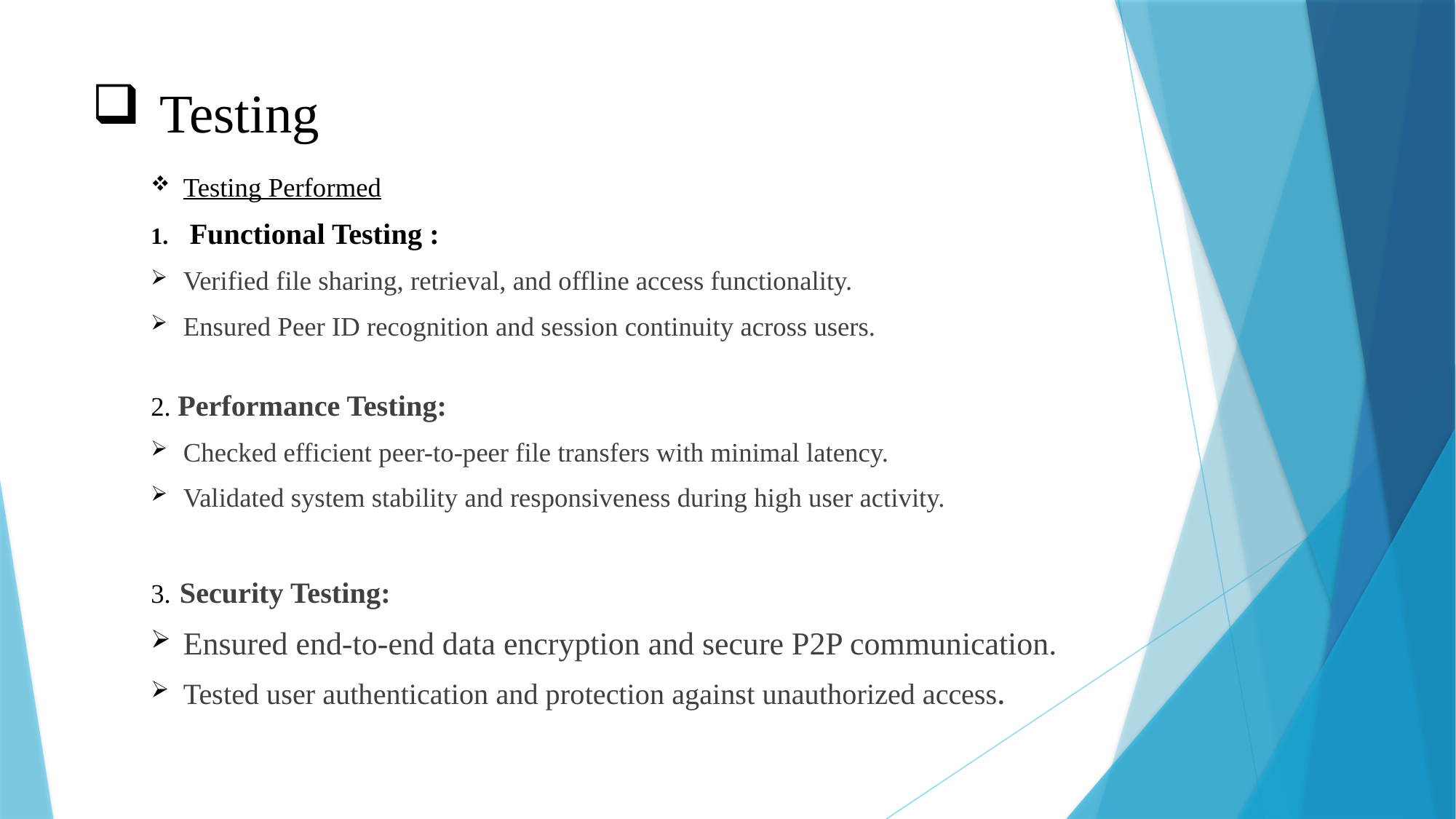

# Testing
Testing Performed
Functional Testing :
Verified file sharing, retrieval, and offline access functionality.
Ensured Peer ID recognition and session continuity across users.
2. Performance Testing:
Checked efficient peer-to-peer file transfers with minimal latency.
Validated system stability and responsiveness during high user activity.

3. Security Testing:
Ensured end-to-end data encryption and secure P2P communication.
Tested user authentication and protection against unauthorized access.